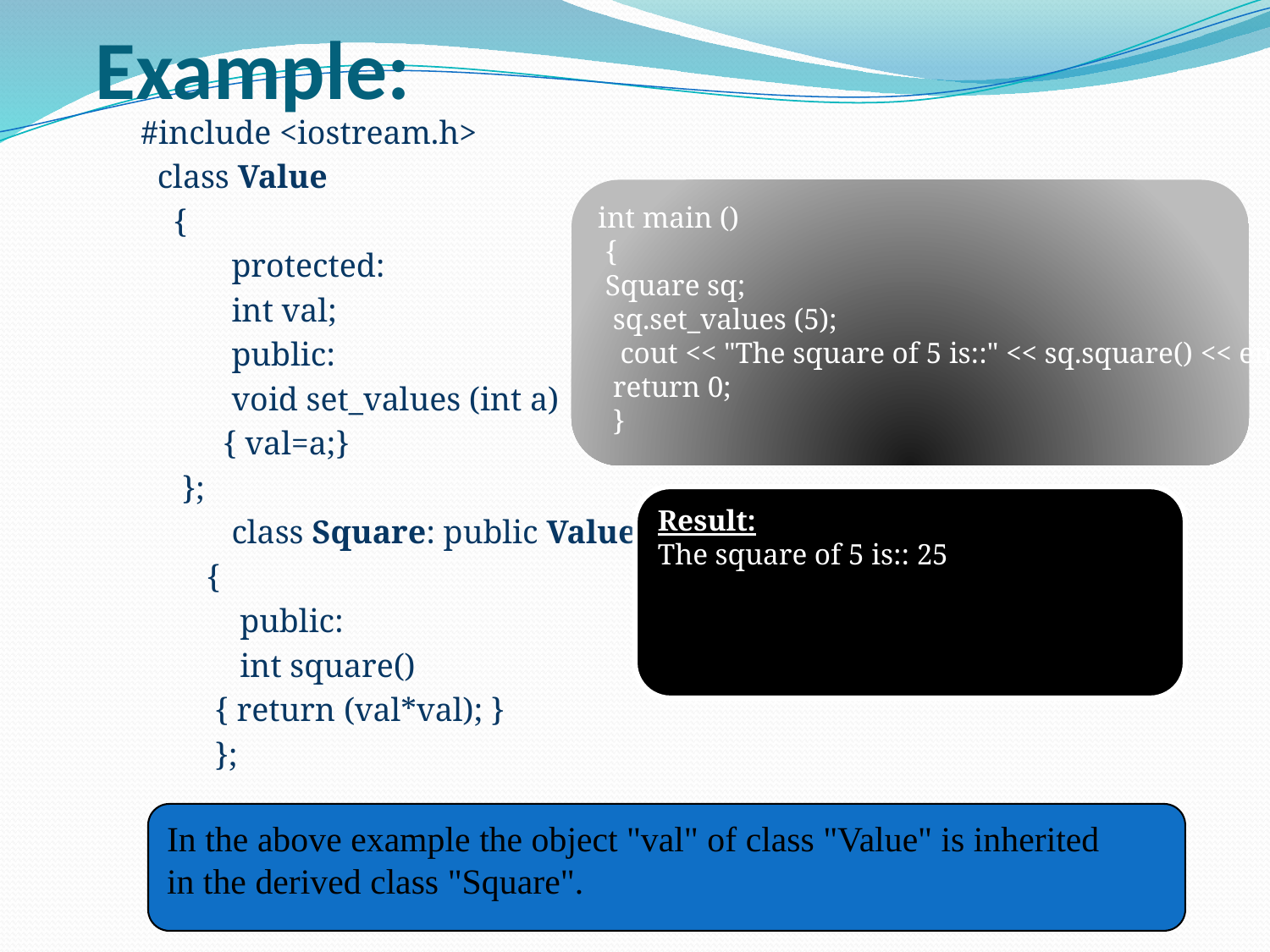

# Example:
    #include <iostream.h>
      class Value
        {
               protected:
               int val;
               public:
               void set_values (int a)
              { val=a;}
         };
               class Square: public Value
            {
                public:
                int square()
             { return (val*val); }
             };

int main ()
 {
 Square sq;
  sq.set_values (5);
   cout << "The square of 5 is::" << sq.square() << endl;
  return 0;
  }
Result:
The square of 5 is:: 25
In the above example the object "val" of class "Value" is inherited
in the derived class "Square".